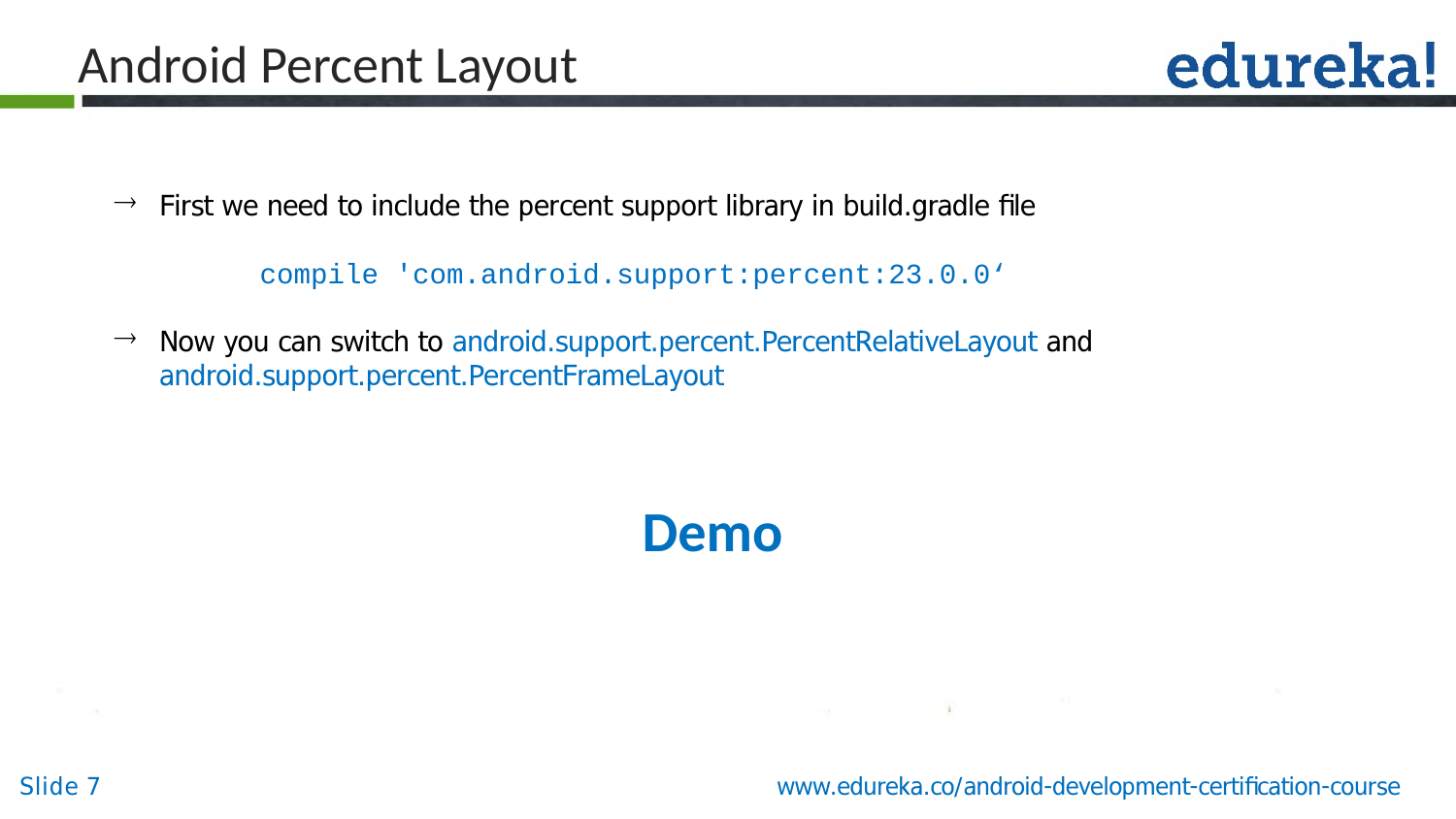

Android Percent Layout
First we need to include the percent support library in build.gradle file

	compile 'com.android.support:percent:23.0.0‘

Now you can switch to android.support.percent.PercentRelativeLayout and android.support.percent.PercentFrameLayout
Demo